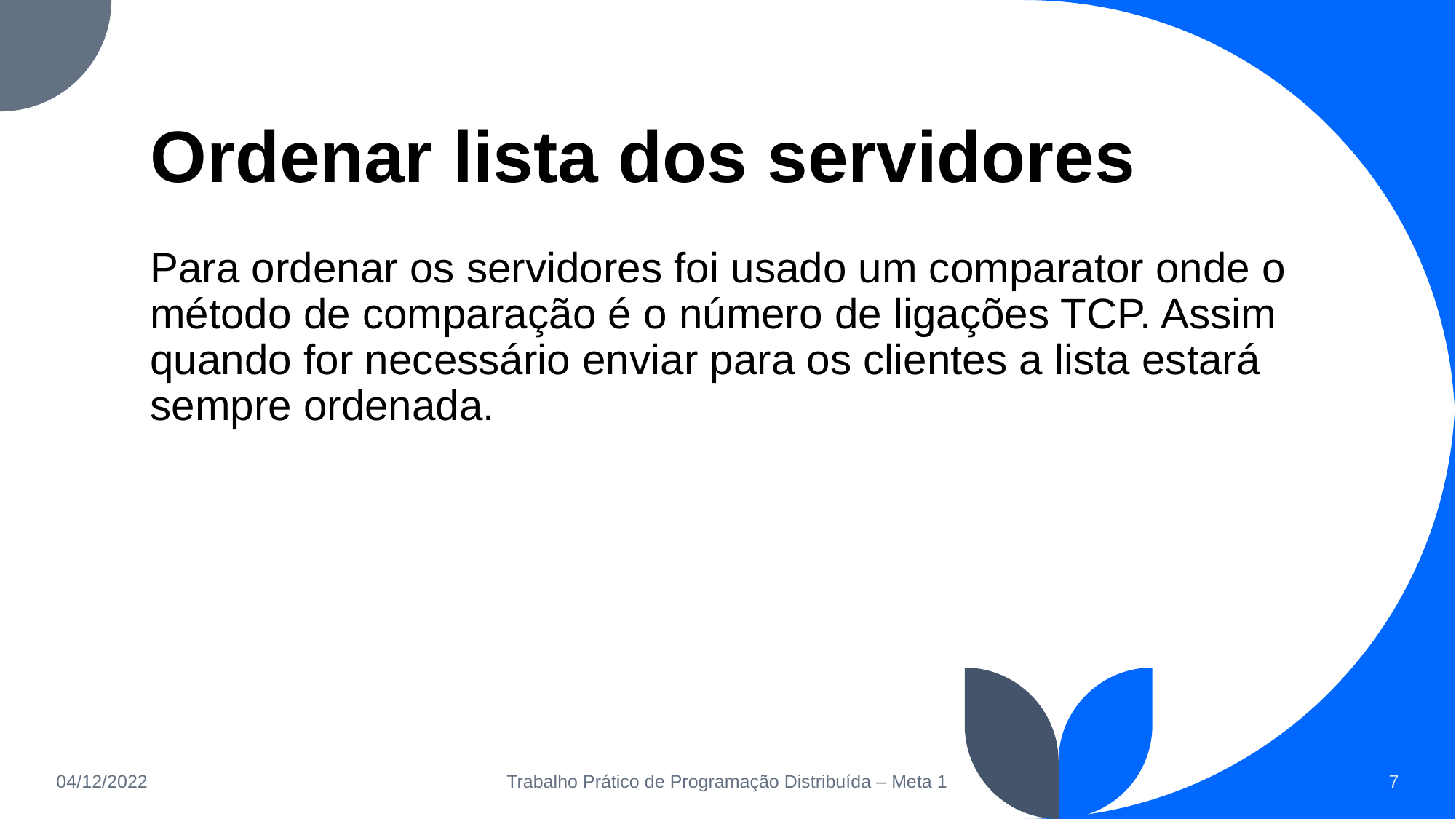

# Ordenar lista dos servidores
Para ordenar os servidores foi usado um comparator onde o método de comparação é o número de ligações TCP. Assim quando for necessário enviar para os clientes a lista estará sempre ordenada.

04/12/2022
Trabalho Prático de Programação Distribuída – Meta 1
7